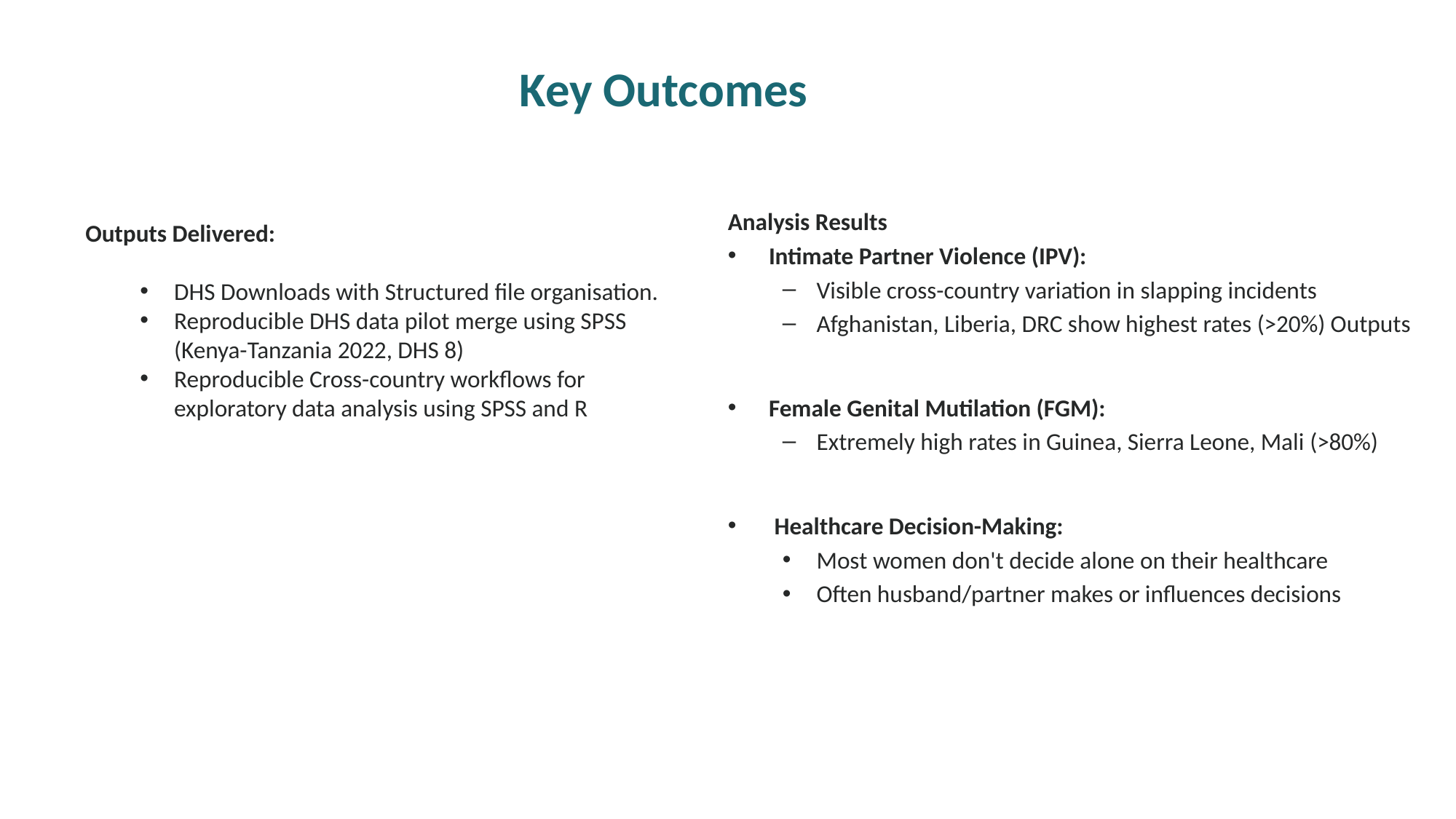

# Key Outcomes

Analysis Results
Intimate Partner Violence (IPV):
Visible cross-country variation in slapping incidents
Afghanistan, Liberia, DRC show highest rates (>20%) Outputs

Female Genital Mutilation (FGM):
Extremely high rates in Guinea, Sierra Leone, Mali (>80%)

 Healthcare Decision-Making:
Most women don't decide alone on their healthcare
Often husband/partner makes or influences decisions

Outputs Delivered:

DHS Downloads with Structured file organisation.
Reproducible DHS data pilot merge using SPSS (Kenya-Tanzania 2022, DHS 8)
Reproducible Cross-country workflows for exploratory data analysis using SPSS and R